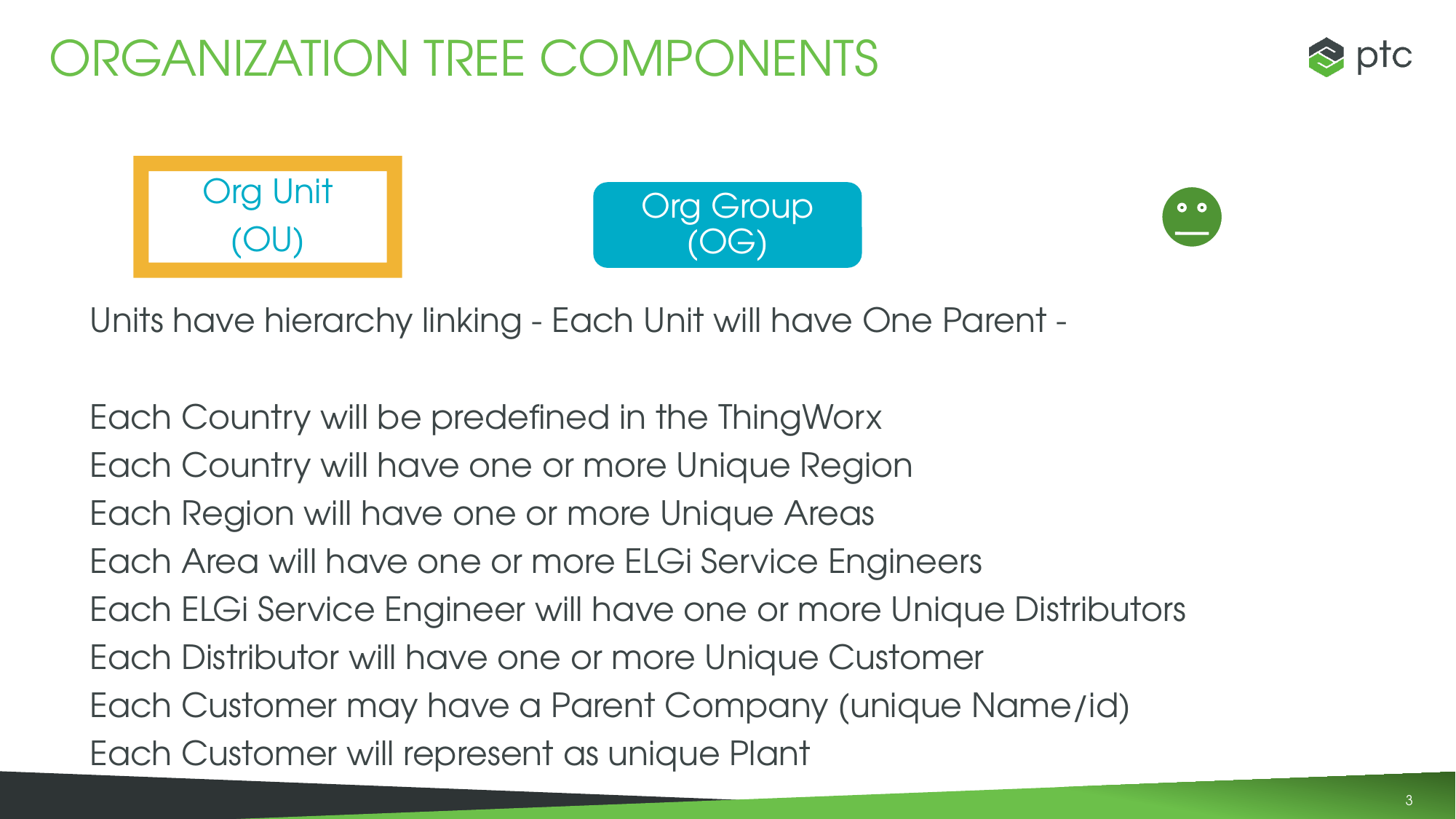

# Organization tree components
Org Unit
(OU)
Org Group (OG)

Units have hierarchy linking - Each Unit will have One Parent -

Each Country will be predefined in the ThingWorx
Each Country will have one or more Unique Region
Each Region will have one or more Unique Areas
Each Area will have one or more ELGi Service Engineers
Each ELGi Service Engineer will have one or more Unique Distributors
Each Distributor will have one or more Unique Customer
Each Customer may have a Parent Company (unique Name/id)
Each Customer will represent as unique Plant